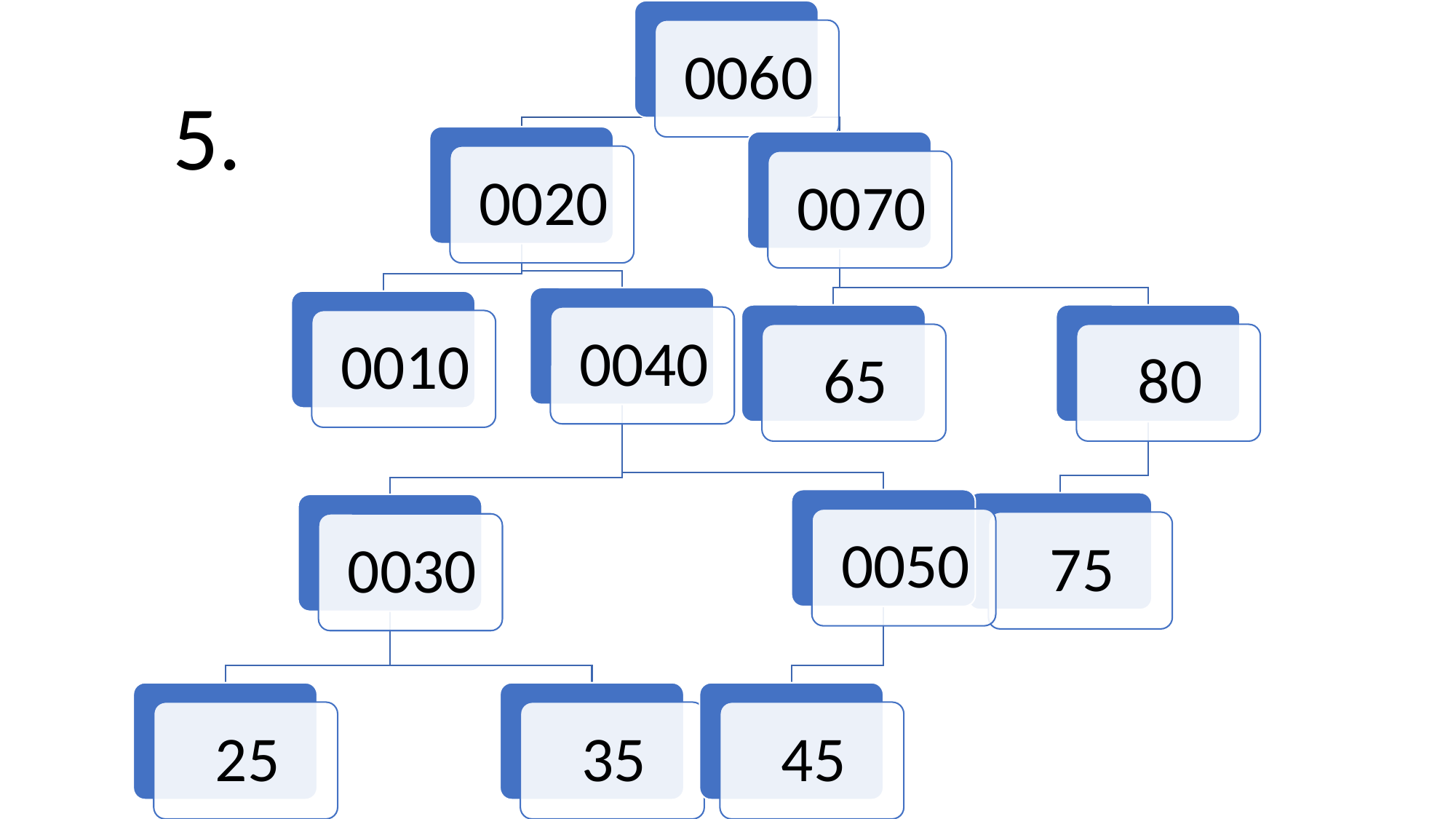

0060
0070
65
80
75
0020
0040
0030
25
35
0050
45
0010
5.